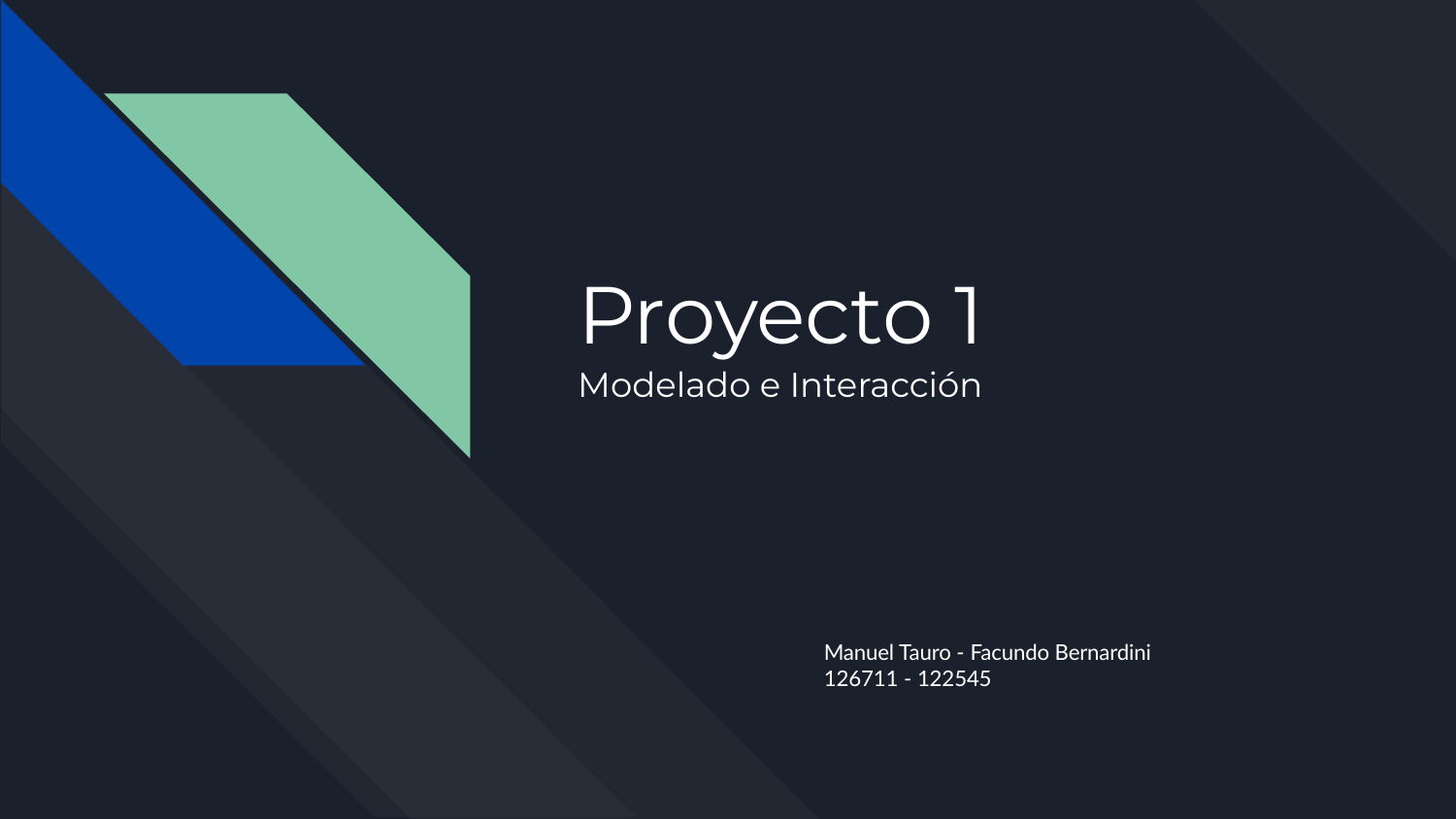

# Proyecto 1
Modelado e Interacción
Manuel Tauro - Facundo Bernardini
126711 - 122545